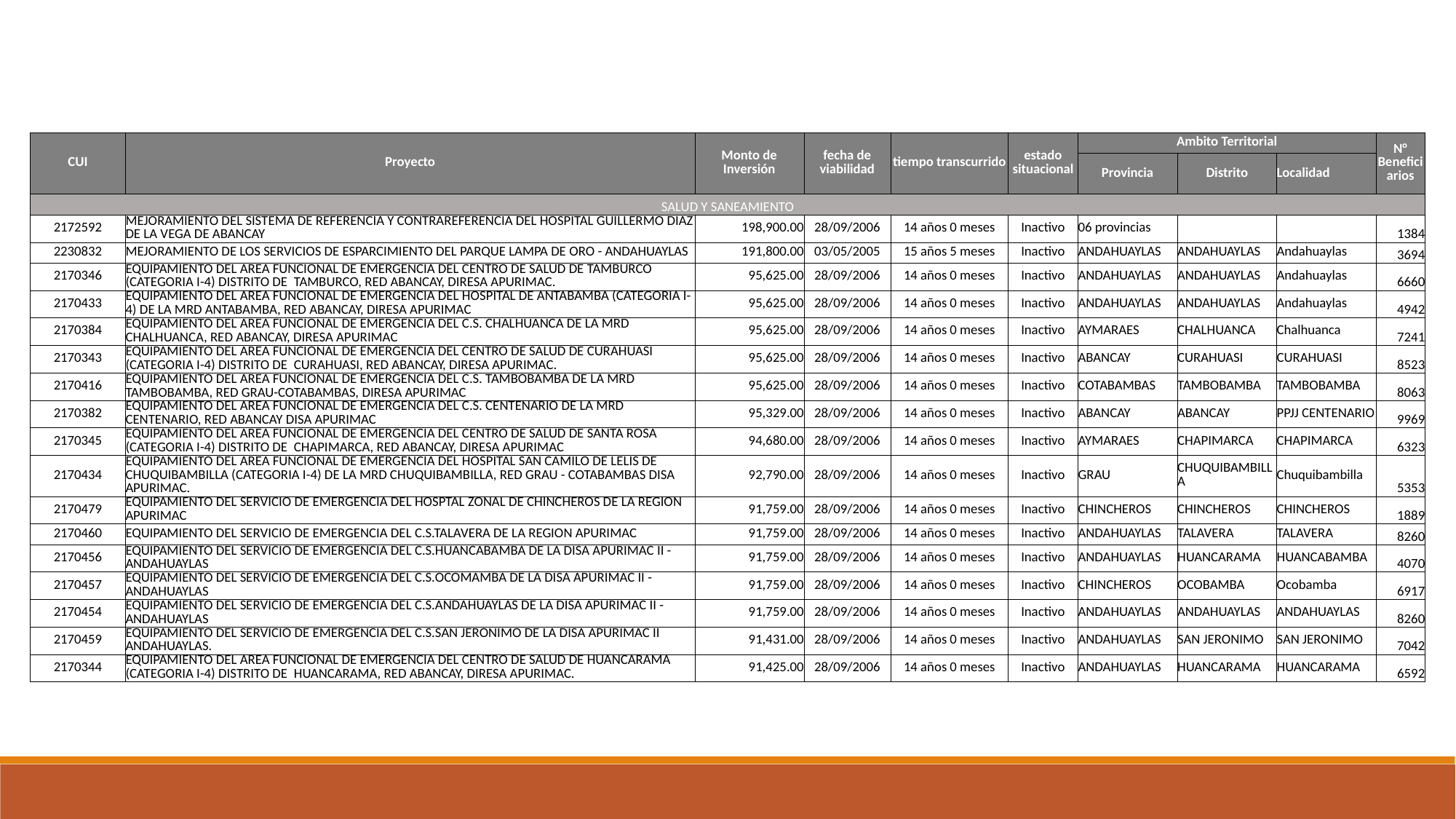

| CUI | Proyecto | Monto de Inversión | fecha de viabilidad | tiempo transcurrido | estado situacional | Ambito Territorial |  |  | N° Beneficiarios |
| --- | --- | --- | --- | --- | --- | --- | --- | --- | --- |
|  |  |  |  |  |  | Provincia | Distrito | Localidad |  |
| SALUD Y SANEAMIENTO |  |  |  |  |  |  |  |  |  |
| 2172592 | MEJORAMIENTO DEL SISTEMA DE REFERENCIA Y CONTRAREFERENCIA DEL HOSPITAL GUILLERMO DIAZ DE LA VEGA DE ABANCAY | 198,900.00 | 28/09/2006 | 14 años 0 meses | Inactivo | 06 provincias |  |  | 1384 |
| 2230832 | MEJORAMIENTO DE LOS SERVICIOS DE ESPARCIMIENTO DEL PARQUE LAMPA DE ORO - ANDAHUAYLAS | 191,800.00 | 03/05/2005 | 15 años 5 meses | Inactivo | ANDAHUAYLAS | ANDAHUAYLAS | Andahuaylas | 3694 |
| 2170346 | EQUIPAMIENTO DEL AREA FUNCIONAL DE EMERGENCIA DEL CENTRO DE SALUD DE TAMBURCO (CATEGORIA I-4) DISTRITO DE TAMBURCO, RED ABANCAY, DIRESA APURIMAC. | 95,625.00 | 28/09/2006 | 14 años 0 meses | Inactivo | ANDAHUAYLAS | ANDAHUAYLAS | Andahuaylas | 6660 |
| 2170433 | EQUIPAMIENTO DEL AREA FUNCIONAL DE EMERGENCIA DEL HOSPITAL DE ANTABAMBA (CATEGORIA I-4) DE LA MRD ANTABAMBA, RED ABANCAY, DIRESA APURIMAC | 95,625.00 | 28/09/2006 | 14 años 0 meses | Inactivo | ANDAHUAYLAS | ANDAHUAYLAS | Andahuaylas | 4942 |
| 2170384 | EQUIPAMIENTO DEL AREA FUNCIONAL DE EMERGENCIA DEL C.S. CHALHUANCA DE LA MRD CHALHUANCA, RED ABANCAY, DIRESA APURIMAC | 95,625.00 | 28/09/2006 | 14 años 0 meses | Inactivo | AYMARAES | CHALHUANCA | Chalhuanca | 7241 |
| 2170343 | EQUIPAMIENTO DEL AREA FUNCIONAL DE EMERGENCIA DEL CENTRO DE SALUD DE CURAHUASI (CATEGORIA I-4) DISTRITO DE CURAHUASI, RED ABANCAY, DIRESA APURIMAC. | 95,625.00 | 28/09/2006 | 14 años 0 meses | Inactivo | ABANCAY | CURAHUASI | CURAHUASI | 8523 |
| 2170416 | EQUIPAMIENTO DEL AREA FUNCIONAL DE EMERGENCIA DEL C.S. TAMBOBAMBA DE LA MRD TAMBOBAMBA, RED GRAU-COTABAMBAS, DIRESA APURIMAC | 95,625.00 | 28/09/2006 | 14 años 0 meses | Inactivo | COTABAMBAS | TAMBOBAMBA | TAMBOBAMBA | 8063 |
| 2170382 | EQUIPAMIENTO DEL AREA FUNCIONAL DE EMERGENCIA DEL C.S. CENTENARIO DE LA MRD CENTENARIO, RED ABANCAY DISA APURIMAC | 95,329.00 | 28/09/2006 | 14 años 0 meses | Inactivo | ABANCAY | ABANCAY | PPJJ CENTENARIO | 9969 |
| 2170345 | EQUIPAMIENTO DEL AREA FUNCIONAL DE EMERGENCIA DEL CENTRO DE SALUD DE SANTA ROSA (CATEGORIA I-4) DISTRITO DE CHAPIMARCA, RED ABANCAY, DIRESA APURIMAC | 94,680.00 | 28/09/2006 | 14 años 0 meses | Inactivo | AYMARAES | CHAPIMARCA | CHAPIMARCA | 6323 |
| 2170434 | EQUIPAMIENTO DEL AREA FUNCIONAL DE EMERGENCIA DEL HOSPITAL SAN CAMILO DE LELIS DE CHUQUIBAMBILLA (CATEGORIA I-4) DE LA MRD CHUQUIBAMBILLA, RED GRAU - COTABAMBAS DISA APURIMAC. | 92,790.00 | 28/09/2006 | 14 años 0 meses | Inactivo | GRAU | CHUQUIBAMBILLA | Chuquibambilla | 5353 |
| 2170479 | EQUIPAMIENTO DEL SERVICIO DE EMERGENCIA DEL HOSPTAL ZONAL DE CHINCHEROS DE LA REGION APURIMAC | 91,759.00 | 28/09/2006 | 14 años 0 meses | Inactivo | CHINCHEROS | CHINCHEROS | CHINCHEROS | 1889 |
| 2170460 | EQUIPAMIENTO DEL SERVICIO DE EMERGENCIA DEL C.S.TALAVERA DE LA REGION APURIMAC | 91,759.00 | 28/09/2006 | 14 años 0 meses | Inactivo | ANDAHUAYLAS | TALAVERA | TALAVERA | 8260 |
| 2170456 | EQUIPAMIENTO DEL SERVICIO DE EMERGENCIA DEL C.S.HUANCABAMBA DE LA DISA APURIMAC II -ANDAHUAYLAS | 91,759.00 | 28/09/2006 | 14 años 0 meses | Inactivo | ANDAHUAYLAS | HUANCARAMA | HUANCABAMBA | 4070 |
| 2170457 | EQUIPAMIENTO DEL SERVICIO DE EMERGENCIA DEL C.S.OCOMAMBA DE LA DISA APURIMAC II -ANDAHUAYLAS | 91,759.00 | 28/09/2006 | 14 años 0 meses | Inactivo | CHINCHEROS | OCOBAMBA | Ocobamba | 6917 |
| 2170454 | EQUIPAMIENTO DEL SERVICIO DE EMERGENCIA DEL C.S.ANDAHUAYLAS DE LA DISA APURIMAC II -ANDAHUAYLAS | 91,759.00 | 28/09/2006 | 14 años 0 meses | Inactivo | ANDAHUAYLAS | ANDAHUAYLAS | ANDAHUAYLAS | 8260 |
| 2170459 | EQUIPAMIENTO DEL SERVICIO DE EMERGENCIA DEL C.S.SAN JERONIMO DE LA DISA APURIMAC II ANDAHUAYLAS. | 91,431.00 | 28/09/2006 | 14 años 0 meses | Inactivo | ANDAHUAYLAS | SAN JERONIMO | SAN JERONIMO | 7042 |
| 2170344 | EQUIPAMIENTO DEL AREA FUNCIONAL DE EMERGENCIA DEL CENTRO DE SALUD DE HUANCARAMA (CATEGORIA I-4) DISTRITO DE HUANCARAMA, RED ABANCAY, DIRESA APURIMAC. | 91,425.00 | 28/09/2006 | 14 años 0 meses | Inactivo | ANDAHUAYLAS | HUANCARAMA | HUANCARAMA | 6592 |